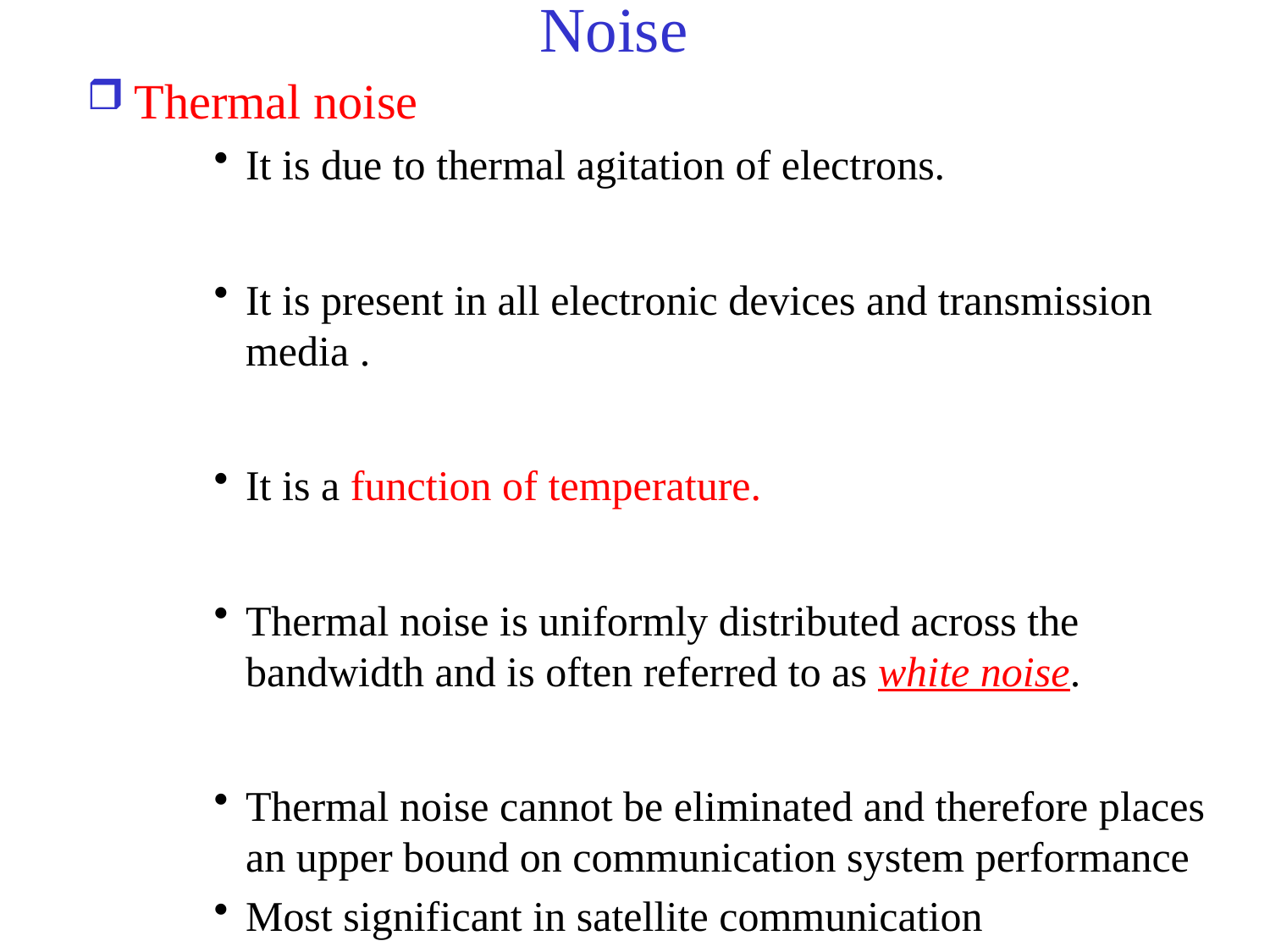

# Noise
Thermal noise
It is due to thermal agitation of electrons.

It is present in all electronic devices and transmission media .

It is a function of temperature.

Thermal noise is uniformly distributed across the bandwidth and is often referred to as white noise.

Thermal noise cannot be eliminated and therefore places an upper bound on communication system performance
Most significant in satellite communication